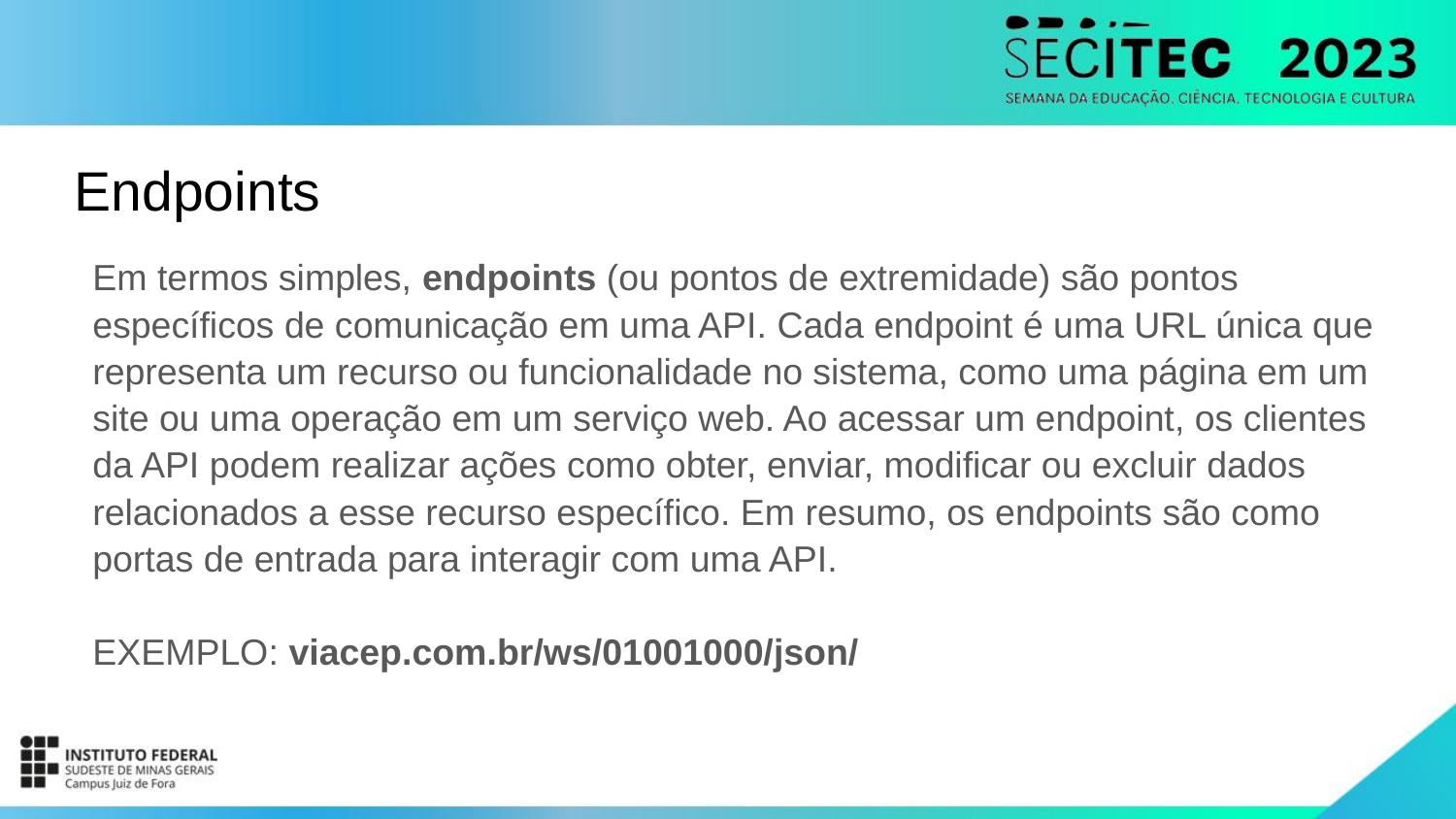

# Endpoints
Em termos simples, endpoints (ou pontos de extremidade) são pontos específicos de comunicação em uma API. Cada endpoint é uma URL única que representa um recurso ou funcionalidade no sistema, como uma página em um site ou uma operação em um serviço web. Ao acessar um endpoint, os clientes da API podem realizar ações como obter, enviar, modificar ou excluir dados relacionados a esse recurso específico. Em resumo, os endpoints são como portas de entrada para interagir com uma API.

EXEMPLO: viacep.com.br/ws/01001000/json/